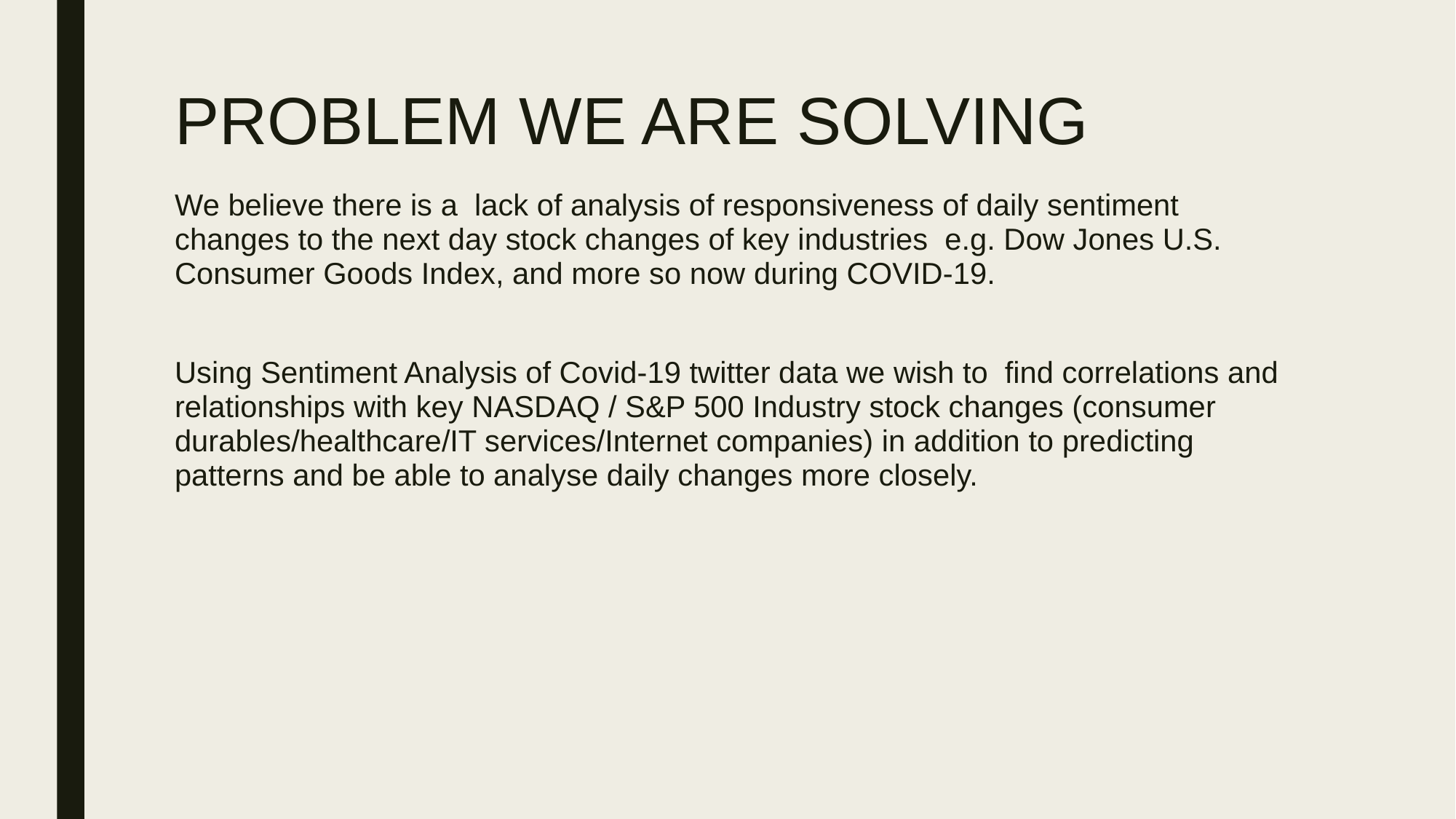

# PROBLEM WE ARE SOLVING
We believe there is a  lack of analysis of responsiveness of daily sentiment changes to the next day stock changes of key industries  e.g. Dow Jones U.S. Consumer Goods Index, and more so now during COVID-19.

Using Sentiment Analysis of Covid-19 twitter data we wish to  find correlations and relationships with key NASDAQ / S&P 500 Industry stock changes (consumer durables/healthcare/IT services/Internet companies) in addition to predicting patterns and be able to analyse daily changes more closely.